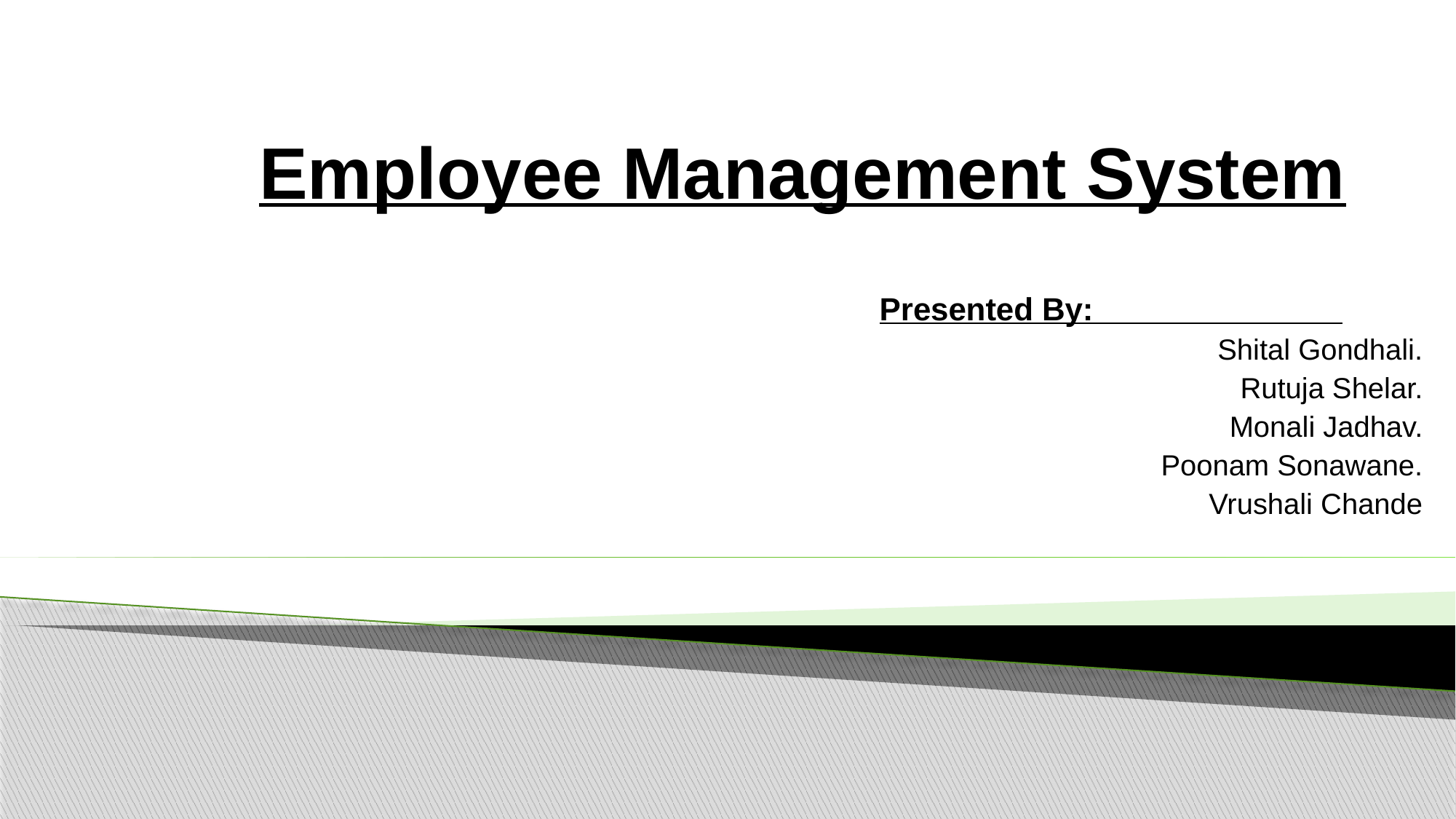

# Employee Management System
Presented By:
Shital Gondhali.
Rutuja Shelar.
Monali Jadhav.
Poonam Sonawane.
Vrushali Chande